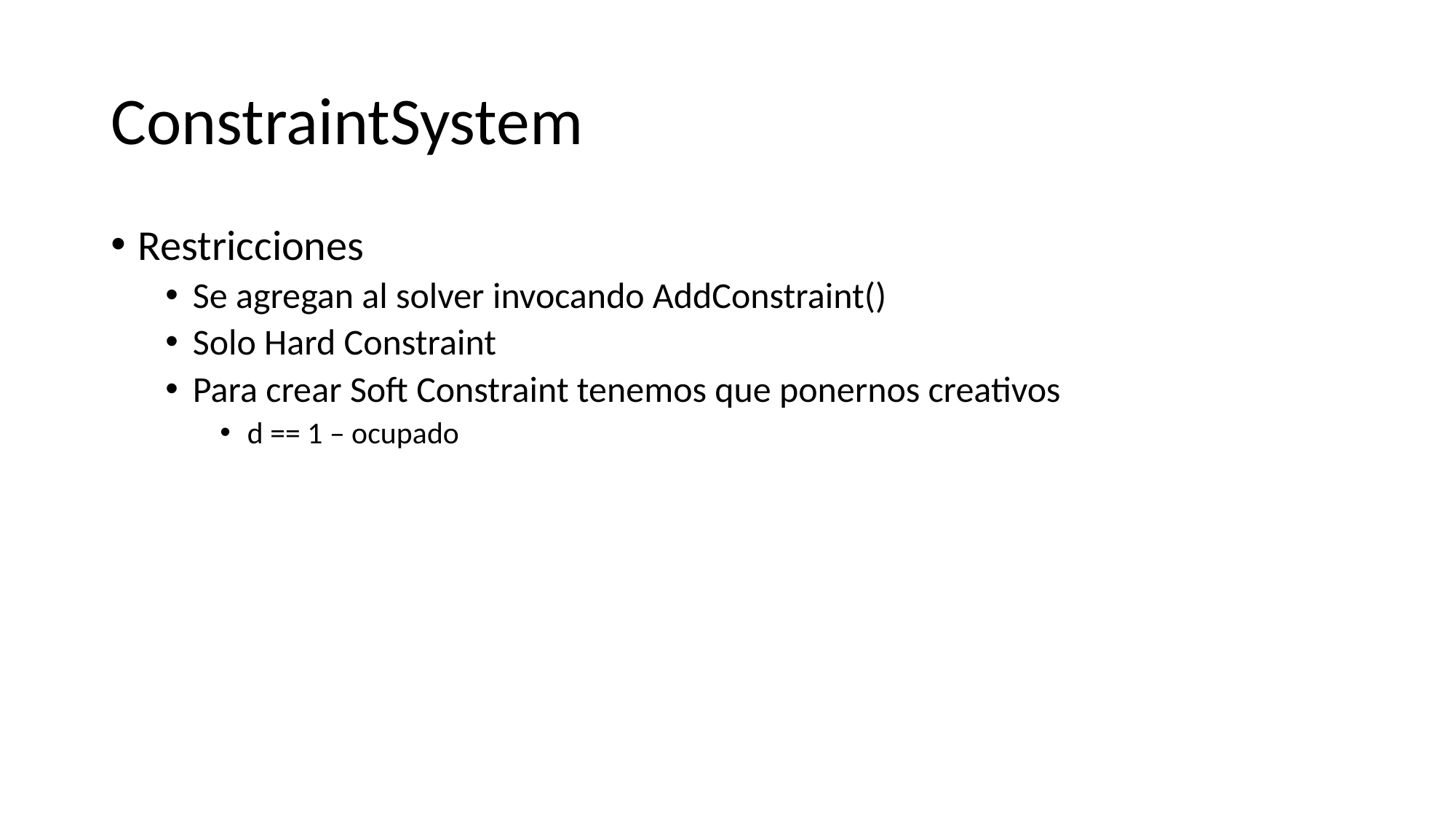

# ConstraintSystem
Restricciones
Se agregan al solver invocando AddConstraint()
Solo Hard Constraint
Para crear Soft Constraint tenemos que ponernos creativos
d == 1 – ocupado